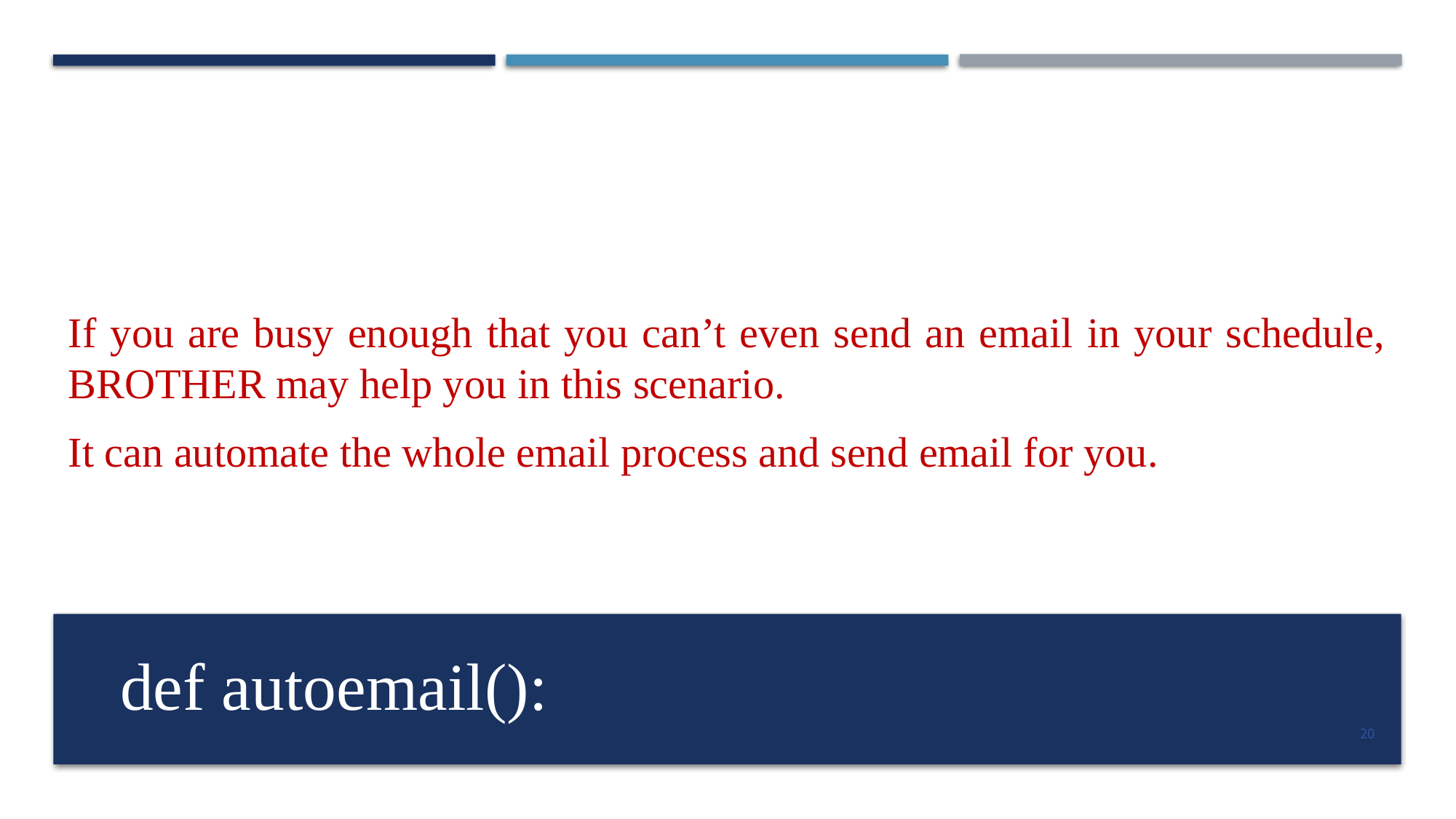

If you are busy enough that you can’t even send an email in your schedule, BROTHER may help you in this scenario.
It can automate the whole email process and send email for you.
def autoemail():
#
20